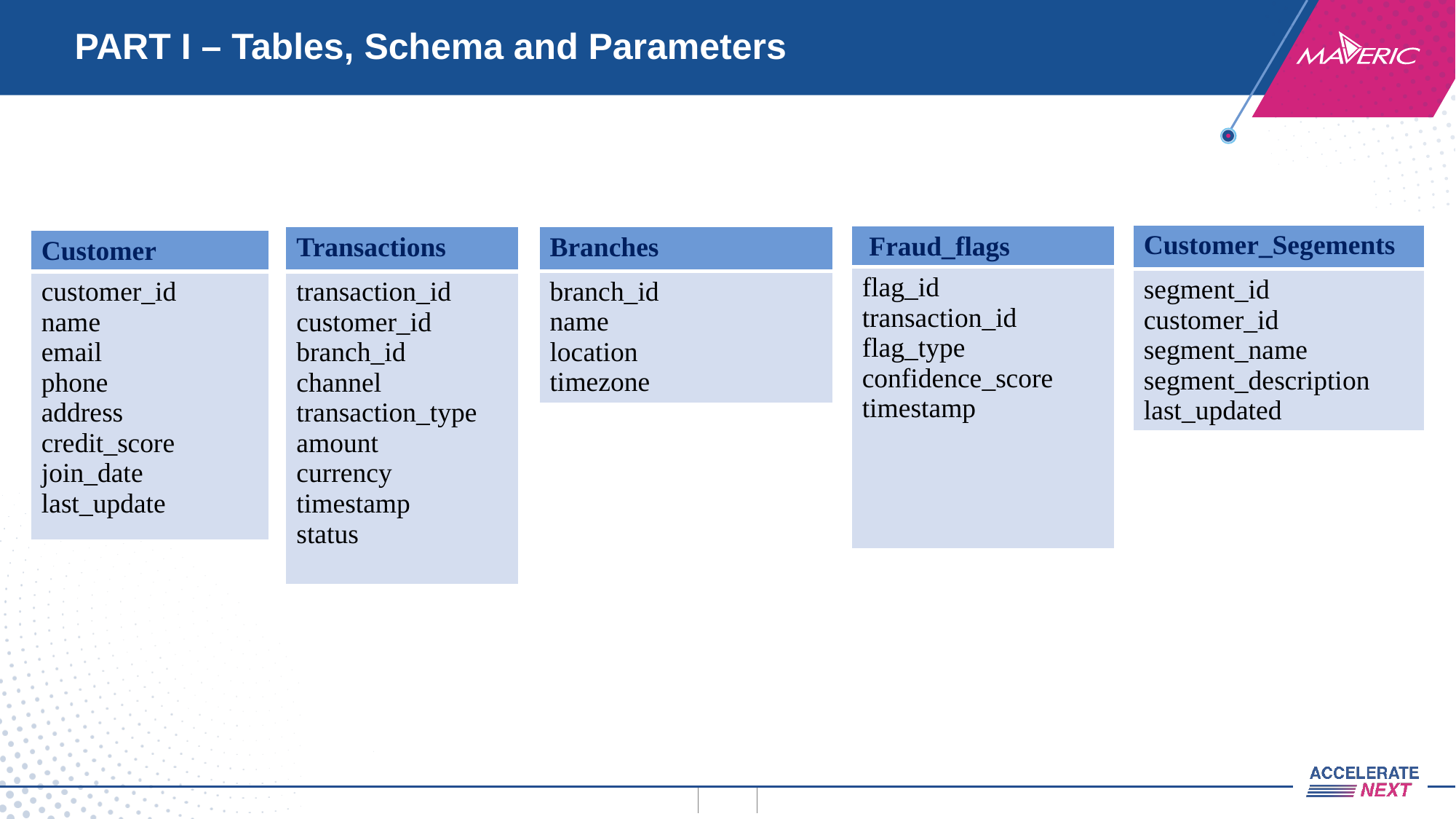

# PART I – Tables, Schema and Parameters
| Customer\_Segements |
| --- |
| segment\_id customer\_id segment\_name segment\_description last\_updated |
| Fraud\_flags |
| --- |
| flag\_id transaction\_id flag\_type confidence\_score timestamp |
| Transactions |
| --- |
| transaction\_id customer\_id branch\_id channel transaction\_type amount currency timestamp status |
| Branches |
| --- |
| branch\_id name location timezone |
| Customer |
| --- |
| customer\_id name email phone address credit\_score join\_date last\_update |